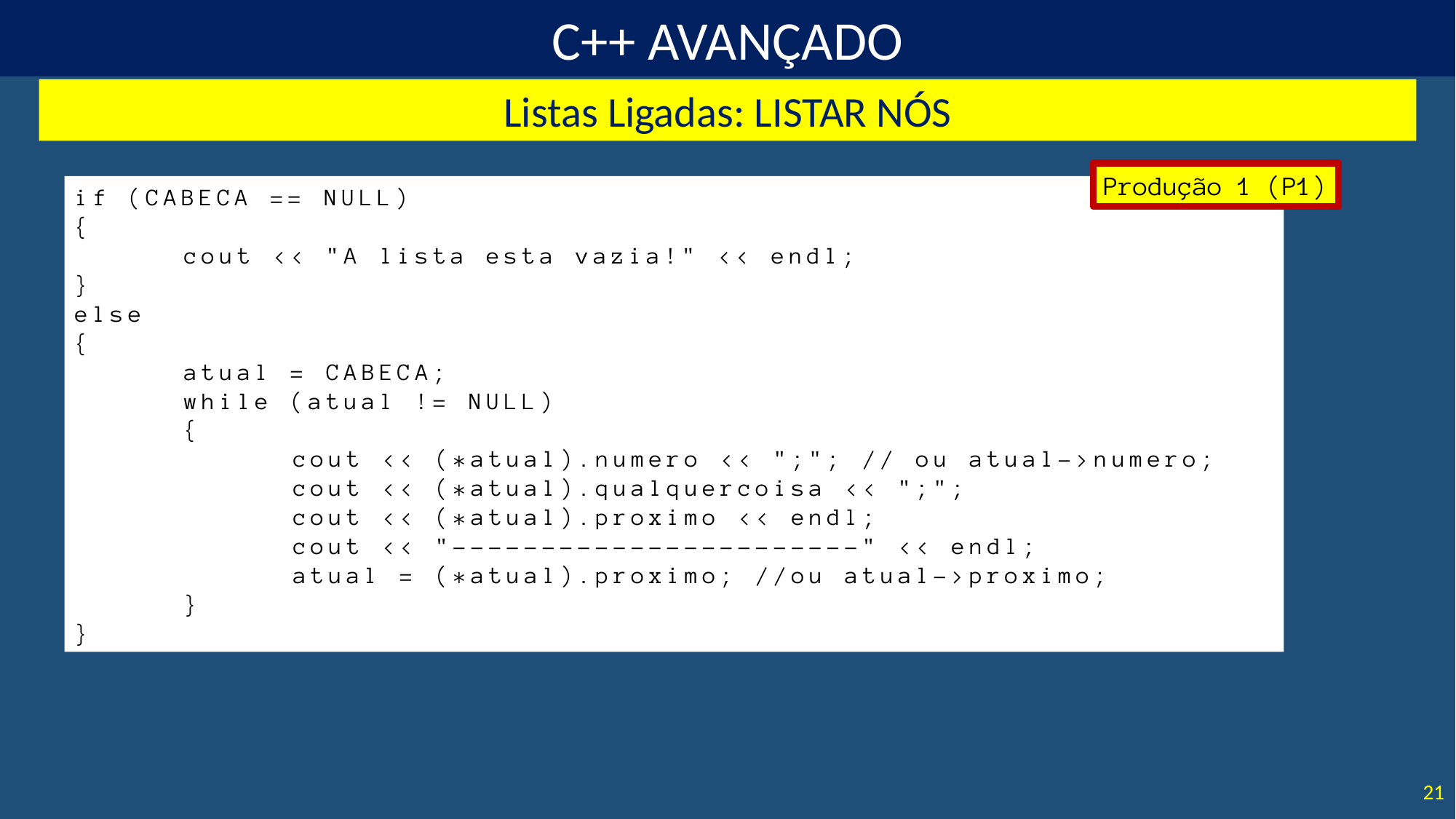

Listas Ligadas: LISTAR NÓS
Produção 1 (P1)
if (CABECA == NULL)
{
	cout << "A lista esta vazia!" << endl;
}
else
{
	atual = CABECA;
	while (atual != NULL)
	{
		cout << (*atual).numero << ";"; // ou atual->numero;
		cout << (*atual).qualquercoisa << ";";
		cout << (*atual).proximo << endl;
		cout << "-----------------------" << endl;
		atual = (*atual).proximo; //ou atual->proximo;
	}
}